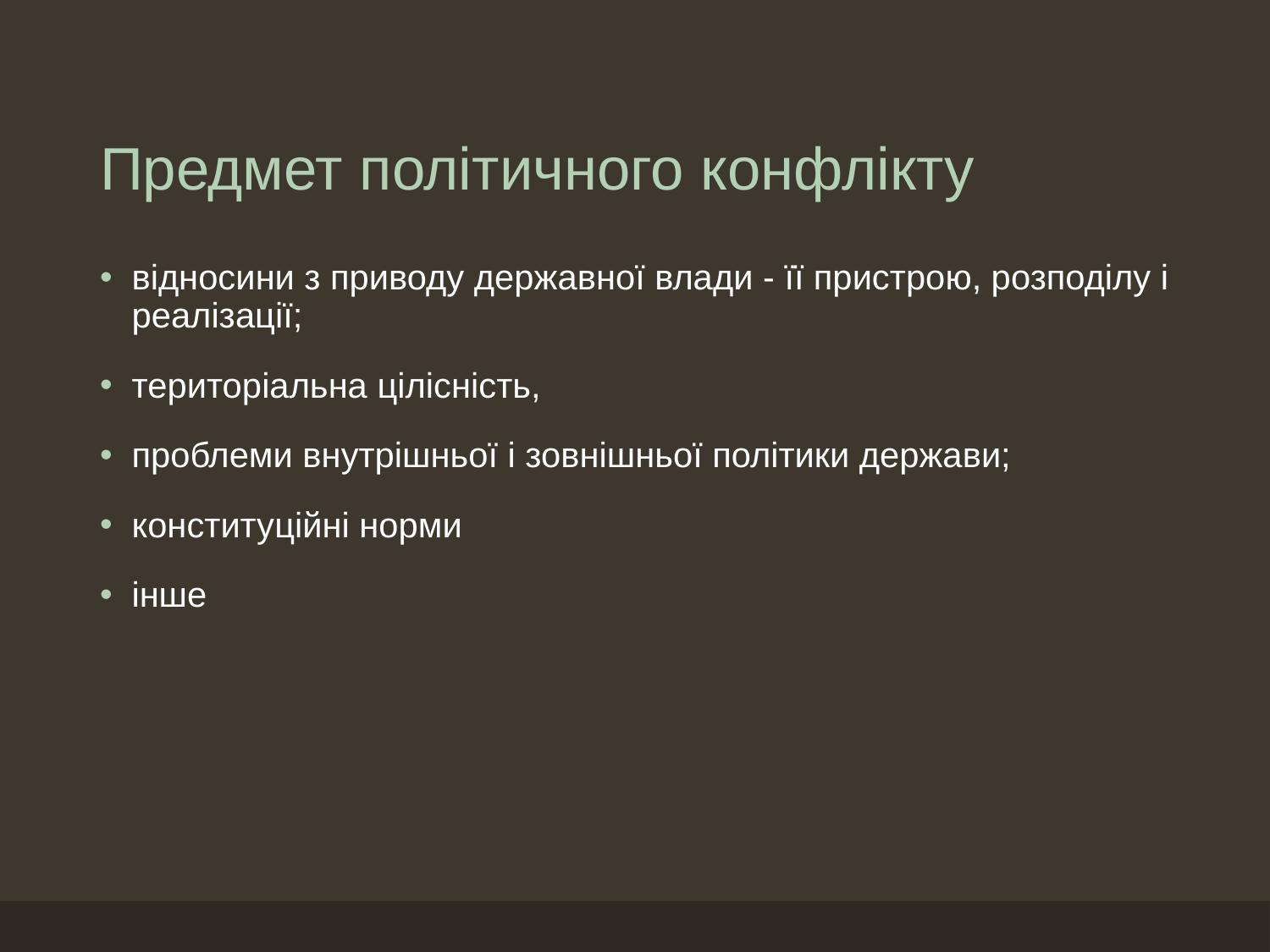

# Предмет політичного конфлікту
відносини з приводу державної влади - її пристрою, розподілу і реалізації;
територіальна цілісність,
проблеми внутрішньої і зовнішньої політики держави;
конституційні норми
інше